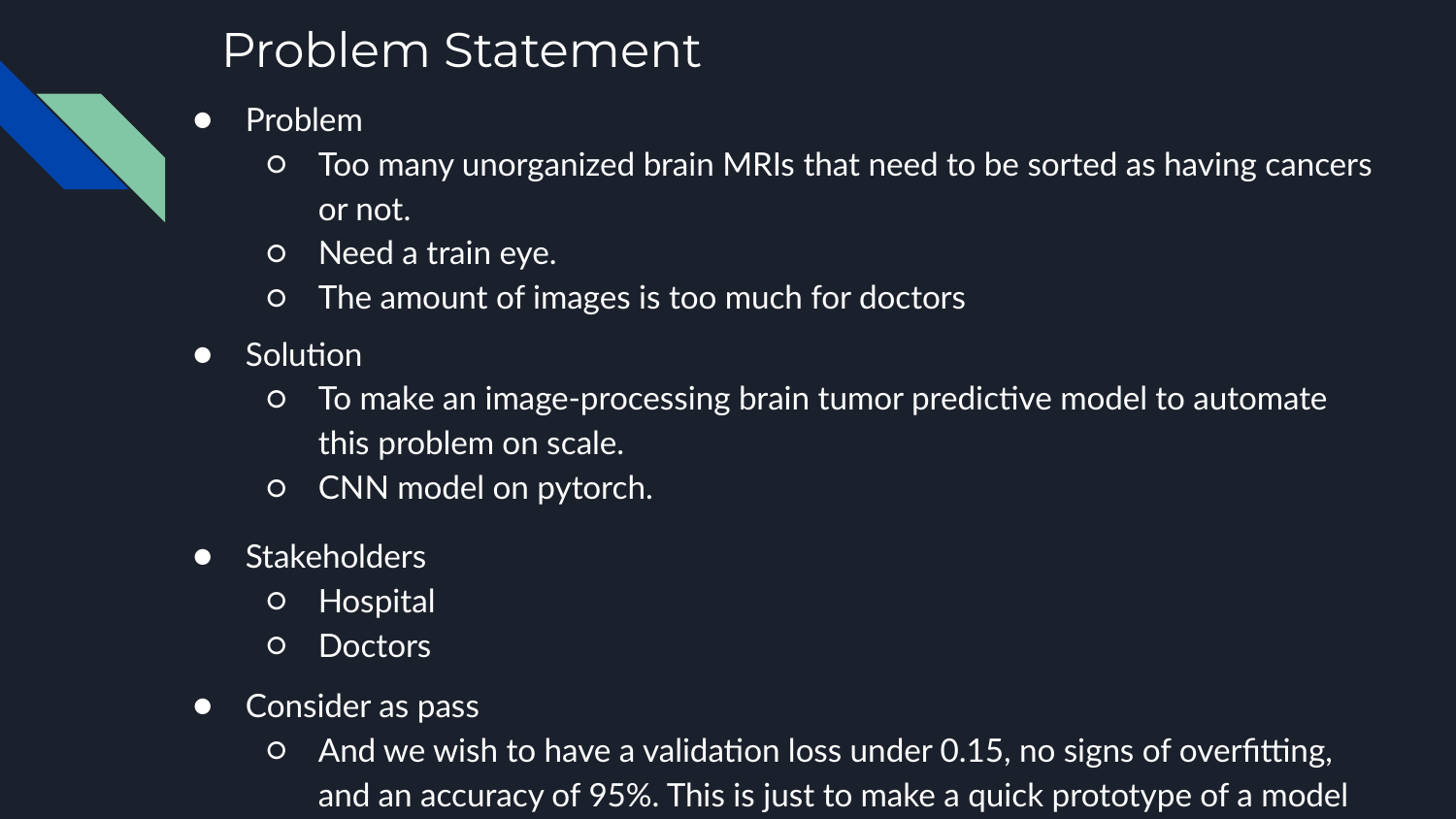

# Problem Statement
Problem
Too many unorganized brain MRIs that need to be sorted as having cancers or not.
Need a train eye.
The amount of images is too much for doctors
Solution
To make an image-processing brain tumor predictive model to automate this problem on scale.
CNN model on pytorch.
Stakeholders
Hospital
Doctors
Consider as pass
And we wish to have a validation loss under 0.15, no signs of overfitting, and an accuracy of 95%. This is just to make a quick prototype of a model working.